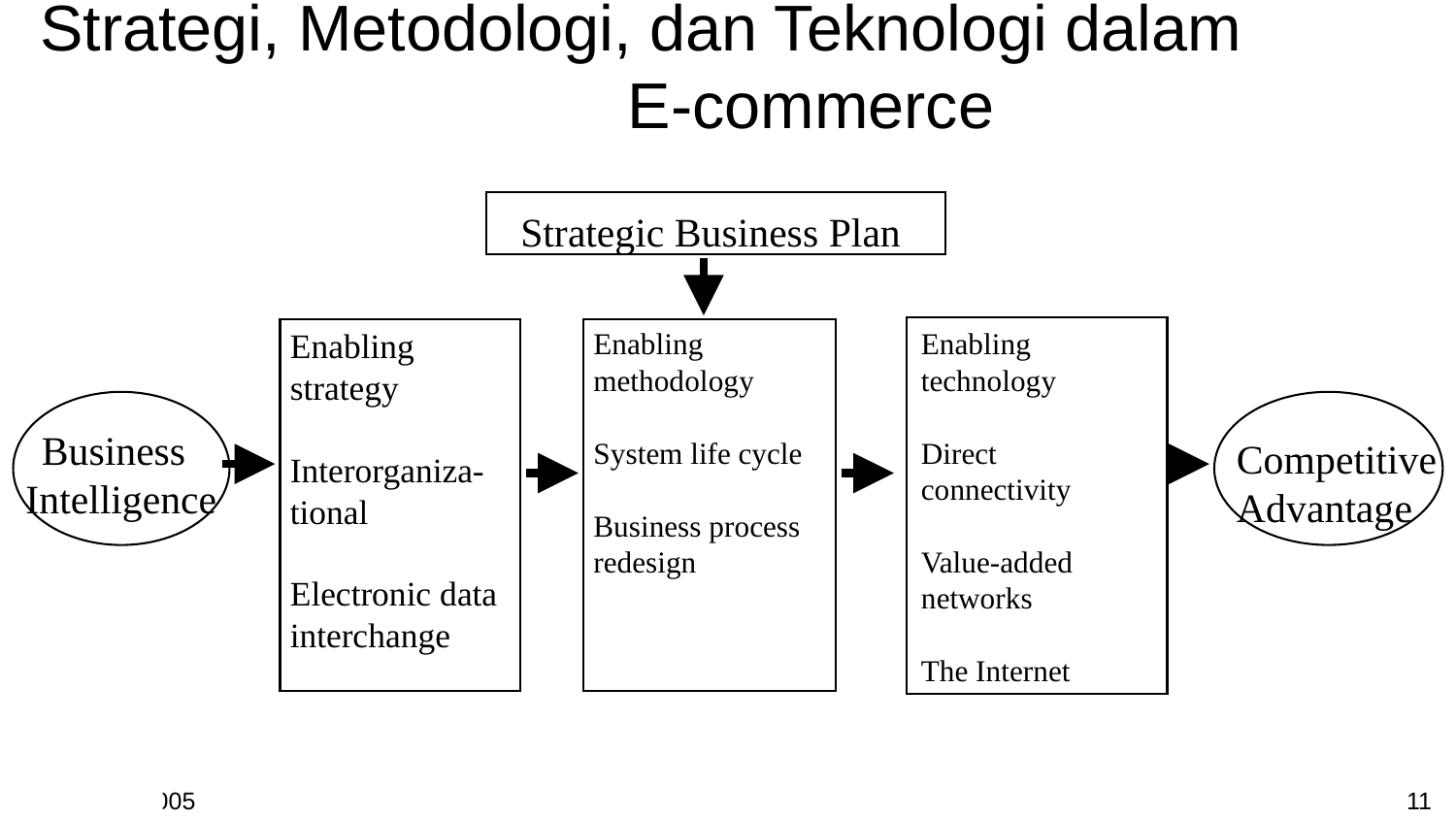

# Strategi, Metodologi, dan Teknologi dalam                    E-commerce

Strategic Business Plan
Enabling strategy

Interorganiza-tional

Electronic data interchange
Enabling methodology

System life cycle

Business process redesign
Enabling technology

Direct connectivity

Value-added networks

The Internet

  Business
Intelligence
Competitive
Advantage